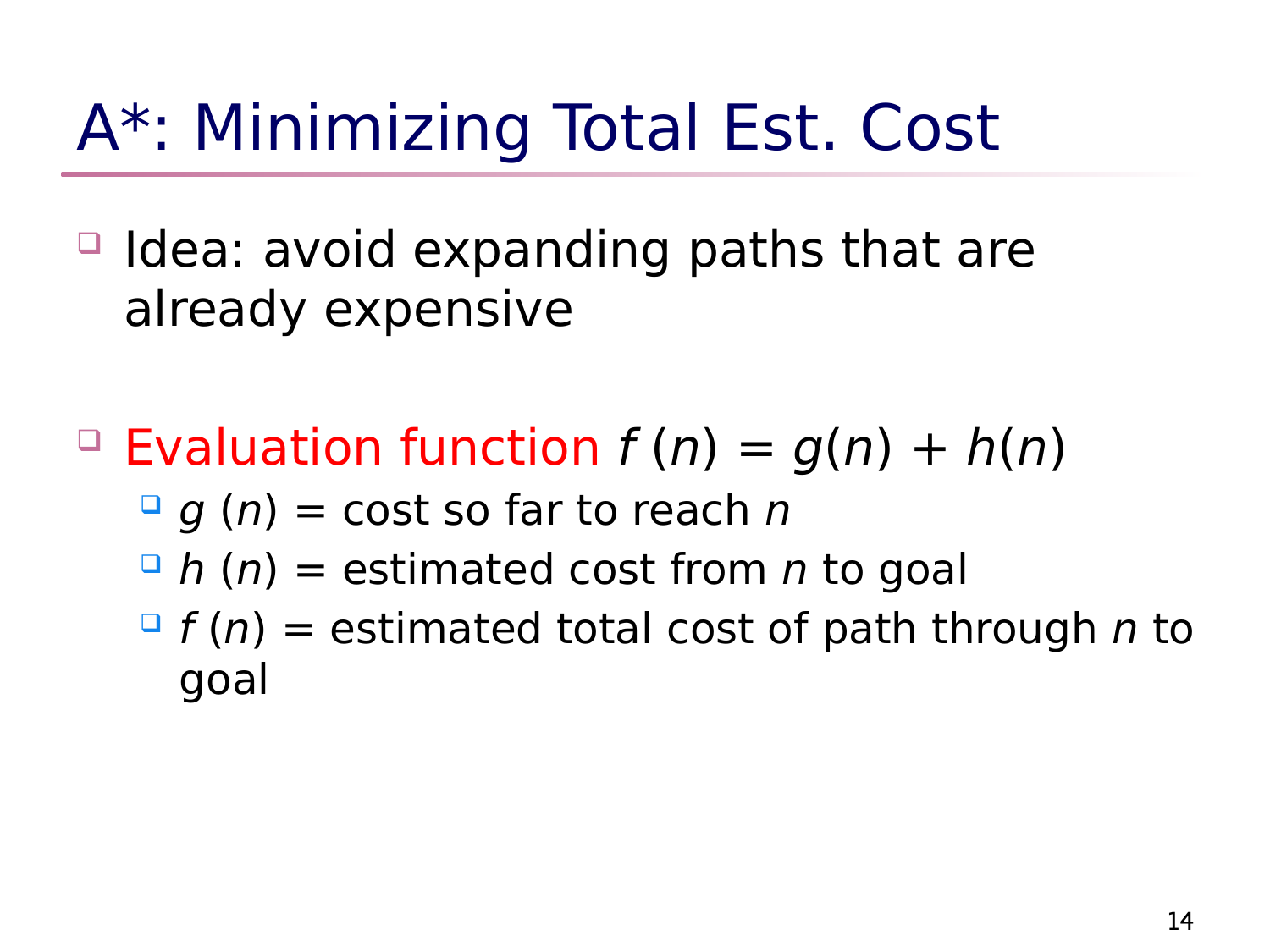

# A*: Minimizing Total Est. Cost
Idea: avoid expanding paths that are already expensive

Evaluation function f (n) = g(n) + h(n)
g (n) = cost so far to reach n
h (n) = estimated cost from n to goal
f (n) = estimated total cost of path through n to goal
14